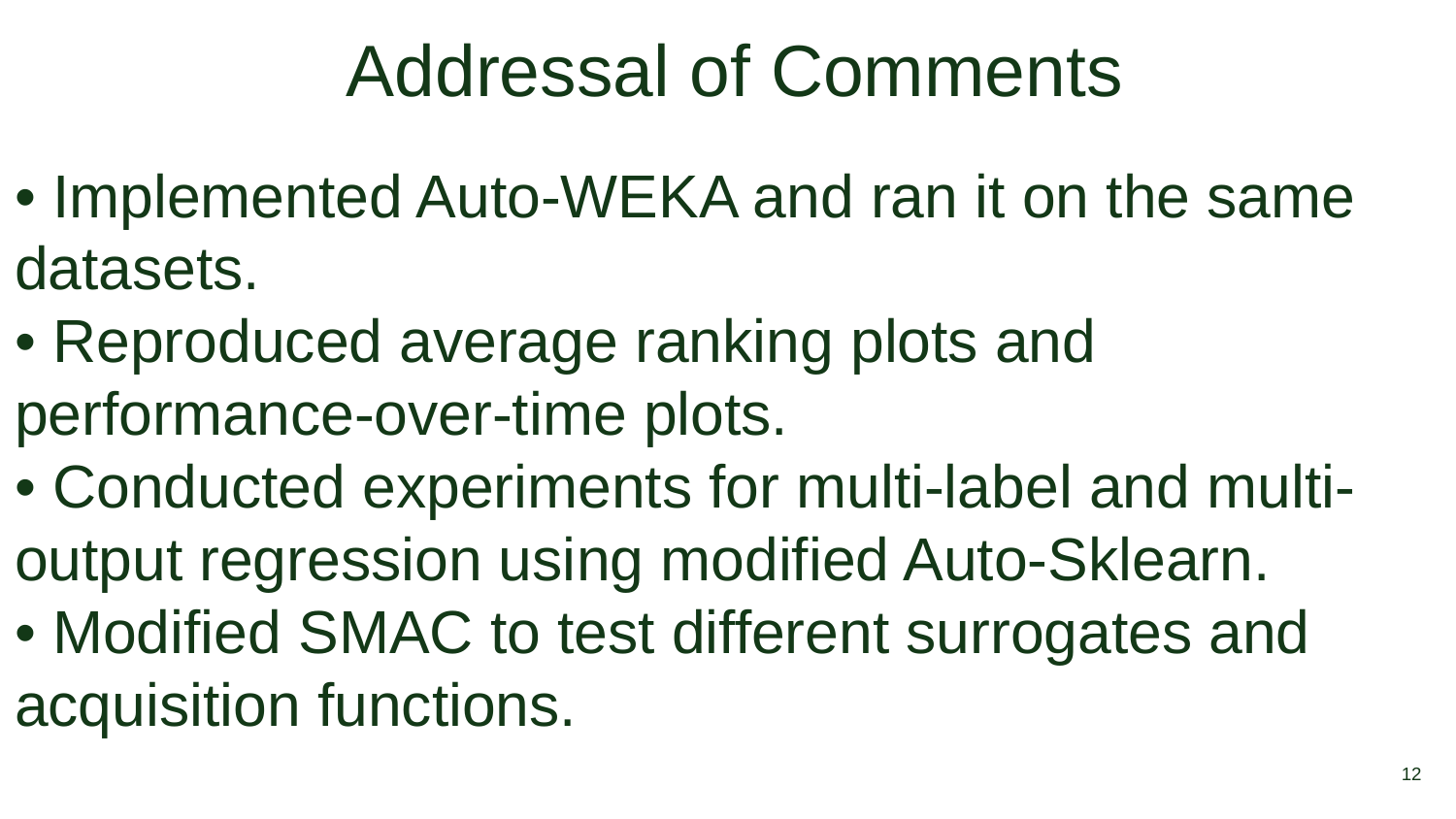

# Addressal of Comments
• Implemented Auto-WEKA and ran it on the same datasets.
• Reproduced average ranking plots and performance-over-time plots.
• Conducted experiments for multi-label and multi-output regression using modified Auto-Sklearn.
• Modified SMAC to test different surrogates and acquisition functions.

12